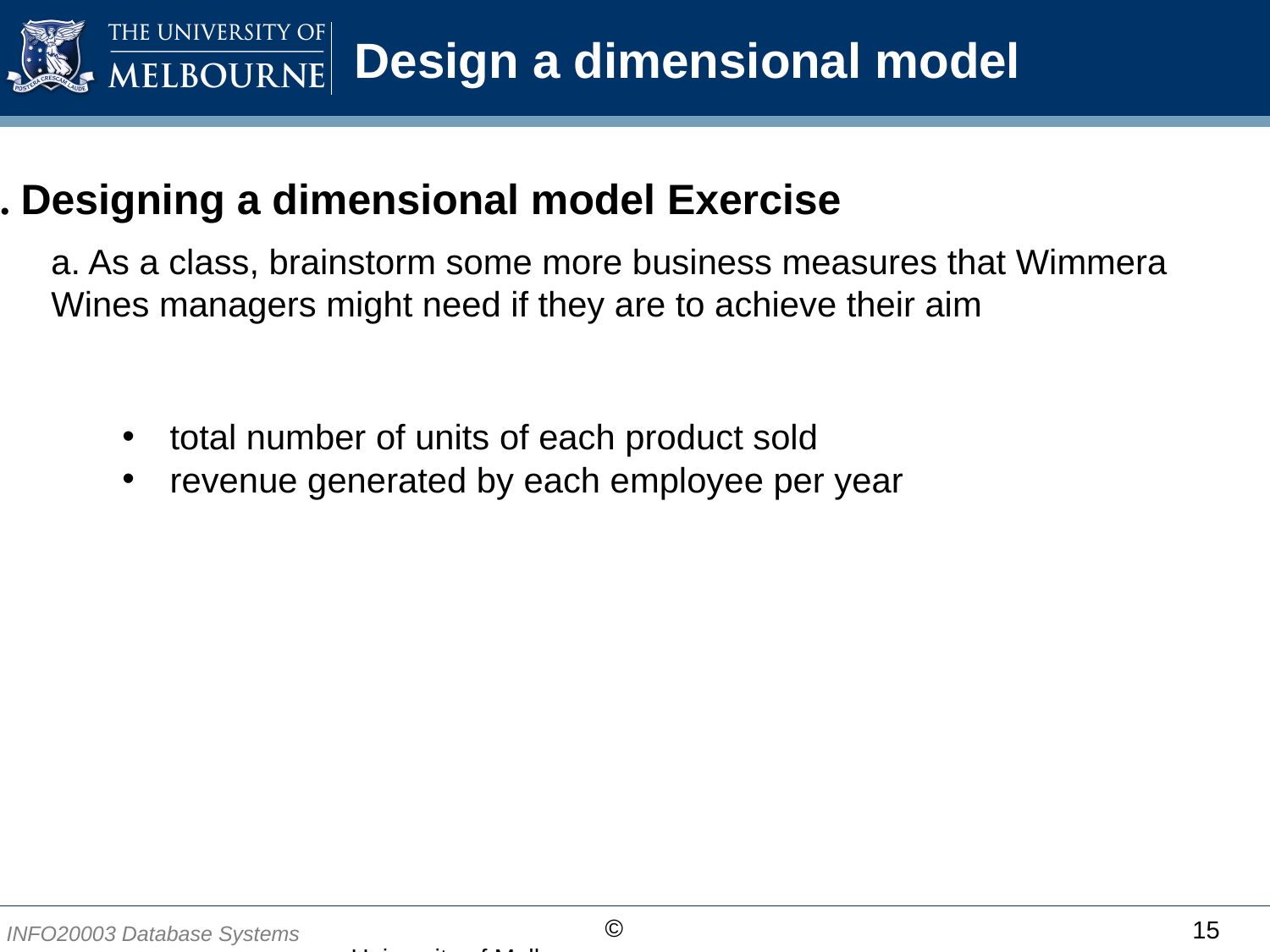

# Design a dimensional model
1. Designing a dimensional model Exercise
a. As a class, brainstorm some more business measures that Wimmera Wines managers might need if they are to achieve their aim
total number of units of each product sold
revenue generated by each employee per year
15